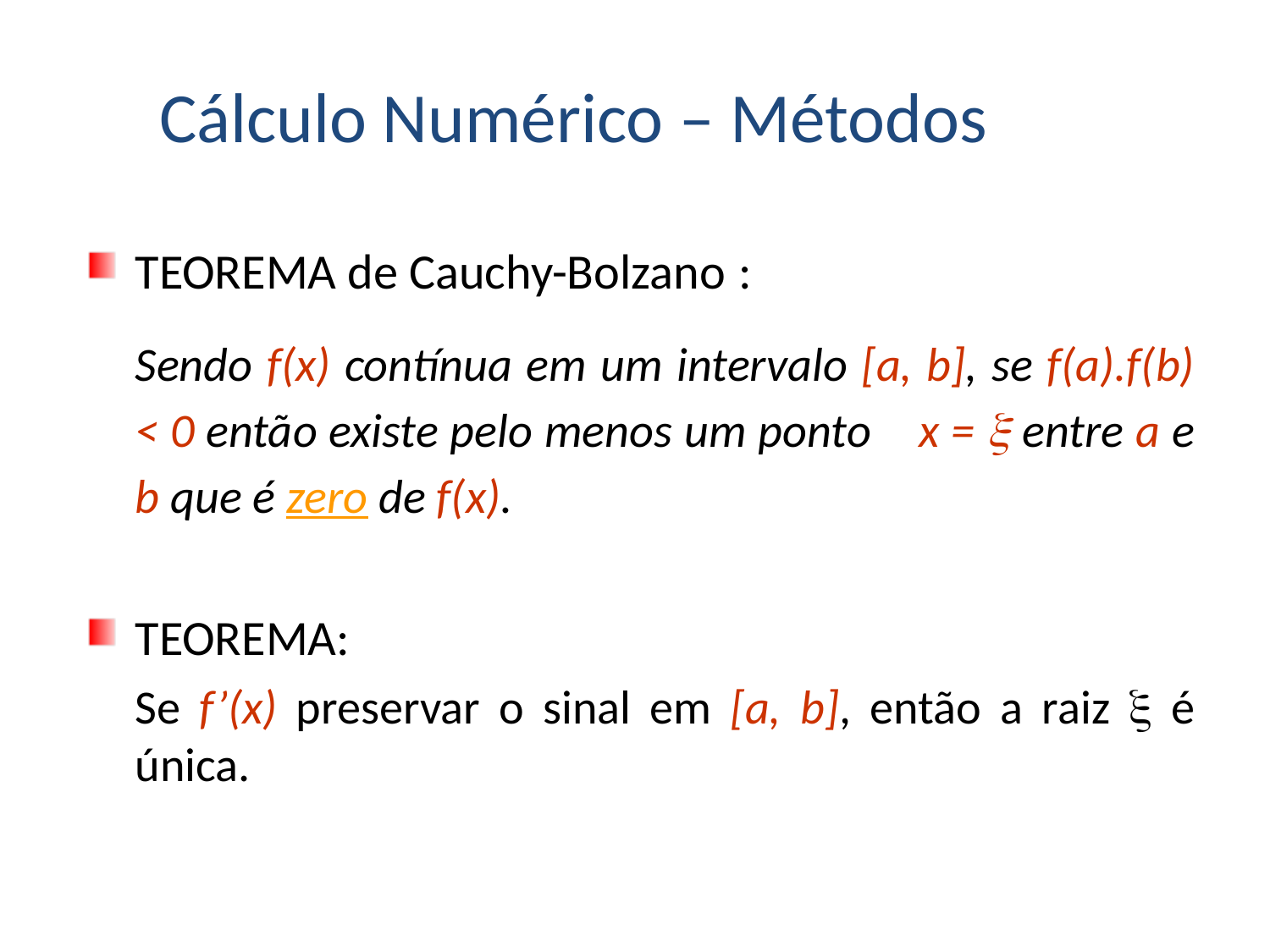

Cálculo Numérico – Métodos
TEOREMA de Cauchy-Bolzano :

	Sendo f(x) contínua em um intervalo [a, b], se f(a).f(b) < 0 então existe pelo menos um ponto    x = ξ entre a e b que é zero de f(x).

TEOREMA:
	Se f’(x) preservar o sinal em [a, b], então a raiz ξ é única.